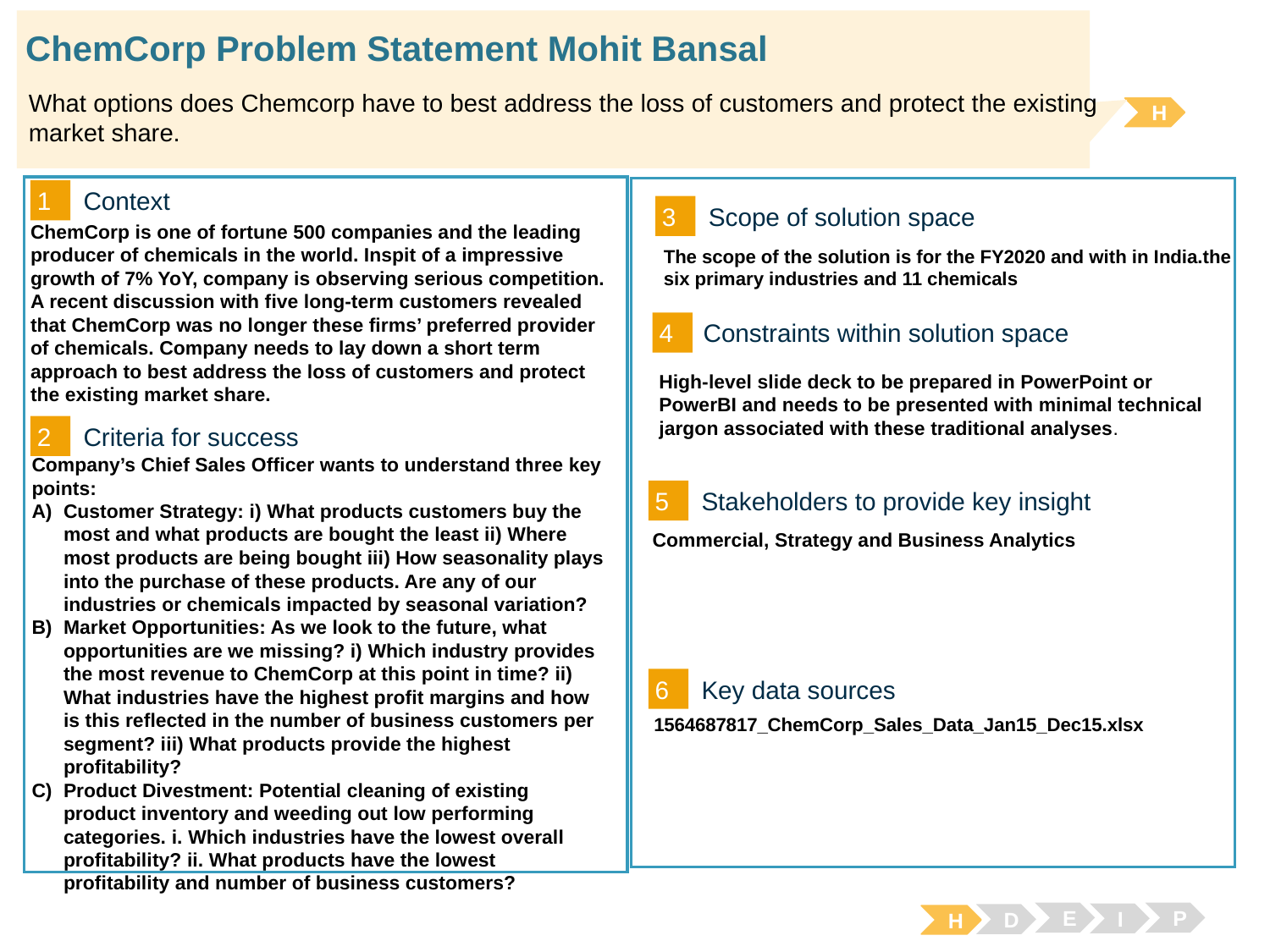

# ChemCorp Problem Statement Mohit Bansal
What options does Chemcorp have to best address the loss of customers and protect the existing
market share.
H

1
Context
3
Scope of solution space
ChemCorp is one of fortune 500 companies and the leading producer of chemicals in the world. Inspit of a impressive growth of 7% YoY, company is observing serious competition. A recent discussion with five long-term customers revealed that ChemCorp was no longer these firms’ preferred provider of chemicals. Company needs to lay down a short term approach to best address the loss of customers and protect the existing market share.
The scope of the solution is for the FY2020 and with in India.the six primary industries and 11 chemicals
4
Constraints within solution space
High-level slide deck to be prepared in PowerPoint or PowerBI and needs to be presented with minimal technical jargon associated with these traditional analyses.
2
Criteria for success
Company’s Chief Sales Officer wants to understand three key points:
Customer Strategy: i) What products customers buy the most and what products are bought the least ii) Where most products are being bought iii) How seasonality plays into the purchase of these products. Are any of our industries or chemicals impacted by seasonal variation?
Market Opportunities: As we look to the future, what opportunities are we missing? i) Which industry provides the most revenue to ChemCorp at this point in time? ii) What industries have the highest profit margins and how is this reflected in the number of business customers per segment? iii) What products provide the highest profitability?
Product Divestment: Potential cleaning of existing product inventory and weeding out low performing categories. i. Which industries have the lowest overall profitability? ii. What products have the lowest profitability and number of business customers?

5
Stakeholders to provide key insight
Commercial, Strategy and Business Analytics
6
Key data sources
1564687817_ChemCorp_Sales_Data_Jan15_Dec15.xlsx
E
P
I
D
H